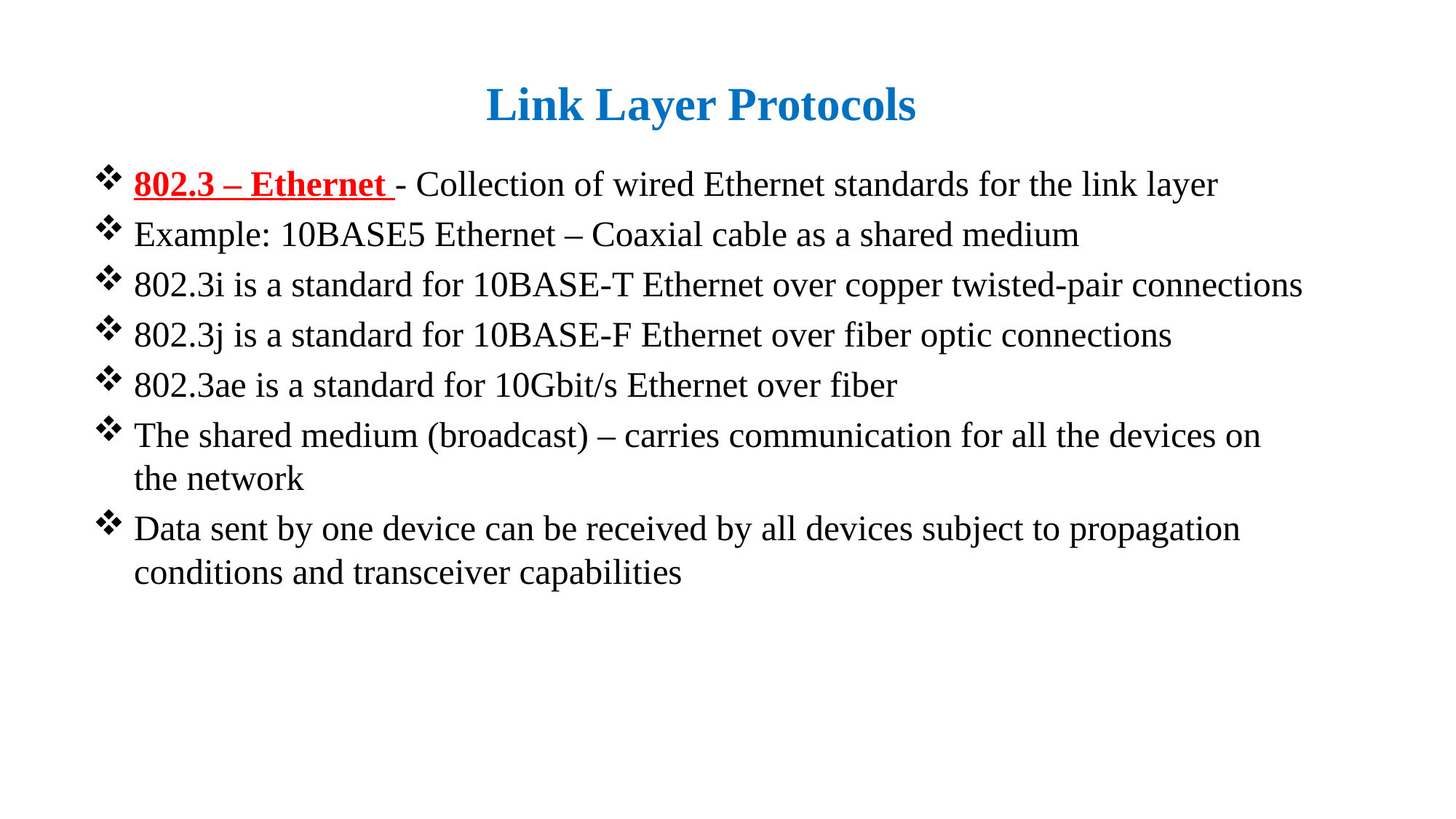

# Link Layer Protocols
802.3 – Ethernet - Collection of wired Ethernet standards for the link layer
Example: 10BASE5 Ethernet – Coaxial cable as a shared medium
802.3i is a standard for 10BASE-T Ethernet over copper twisted-pair connections
802.3j is a standard for 10BASE-F Ethernet over fiber optic connections
802.3ae is a standard for 10Gbit/s Ethernet over fiber
The shared medium (broadcast) – carries communication for all the devices on the network
Data sent by one device can be received by all devices subject to propagation conditions and transceiver capabilities